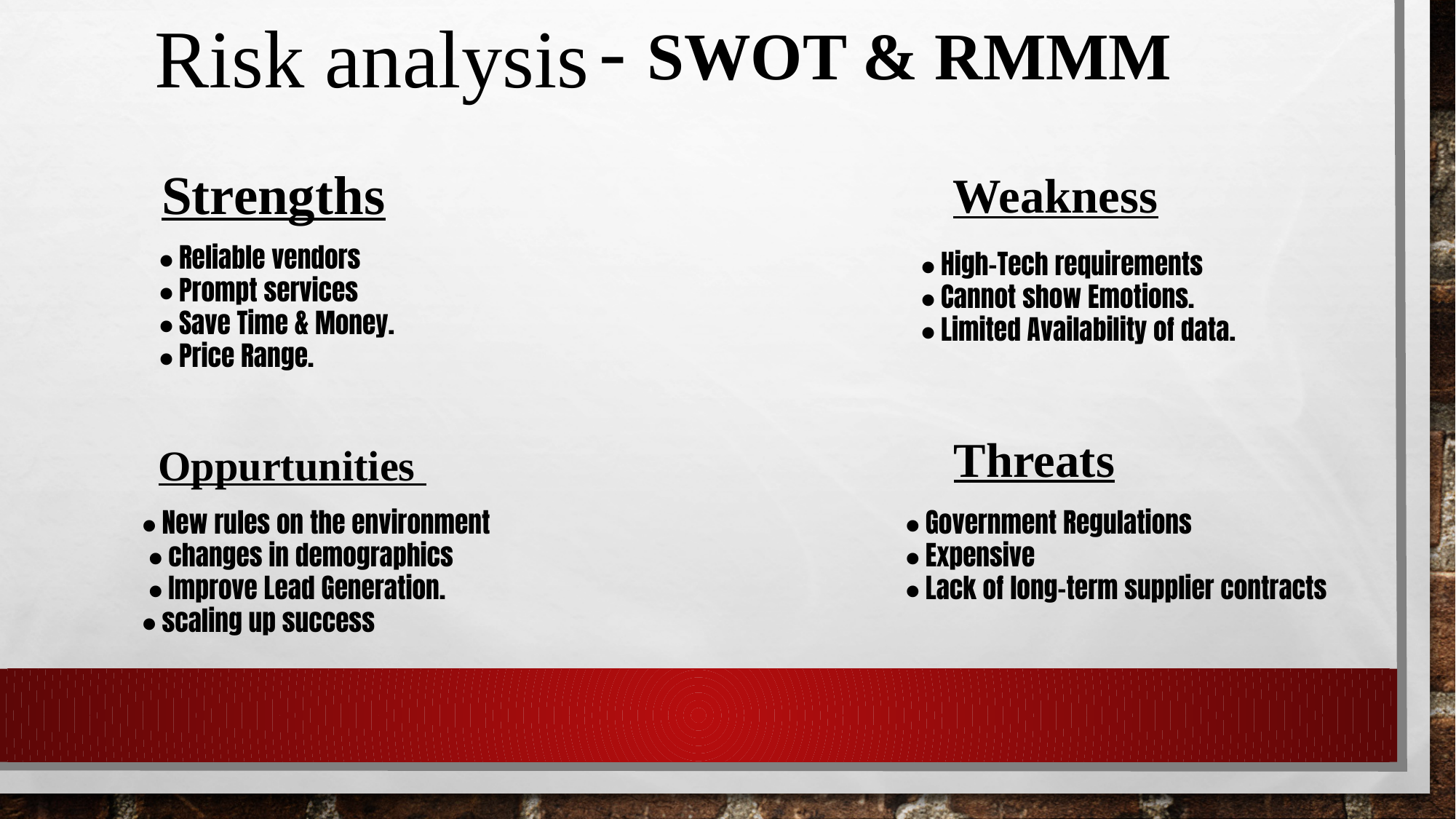

- SWOT & RMMM
Risk analysis
Strengths
Weakness
⦁ Reliable vendors
⦁ Prompt services
⦁ Save Time & Money.
⦁ Price Range.
⦁ High-Tech requirements
⦁ Cannot show Emotions.
⦁ Limited Availability of data.

Threats
Oppurtunities
⦁ New rules on the environment
 ⦁ changes in demographics
 ⦁ Improve Lead Generation.
⦁ scaling up success
⦁ Government Regulations
⦁ Expensive
⦁ Lack of long-term supplier contracts